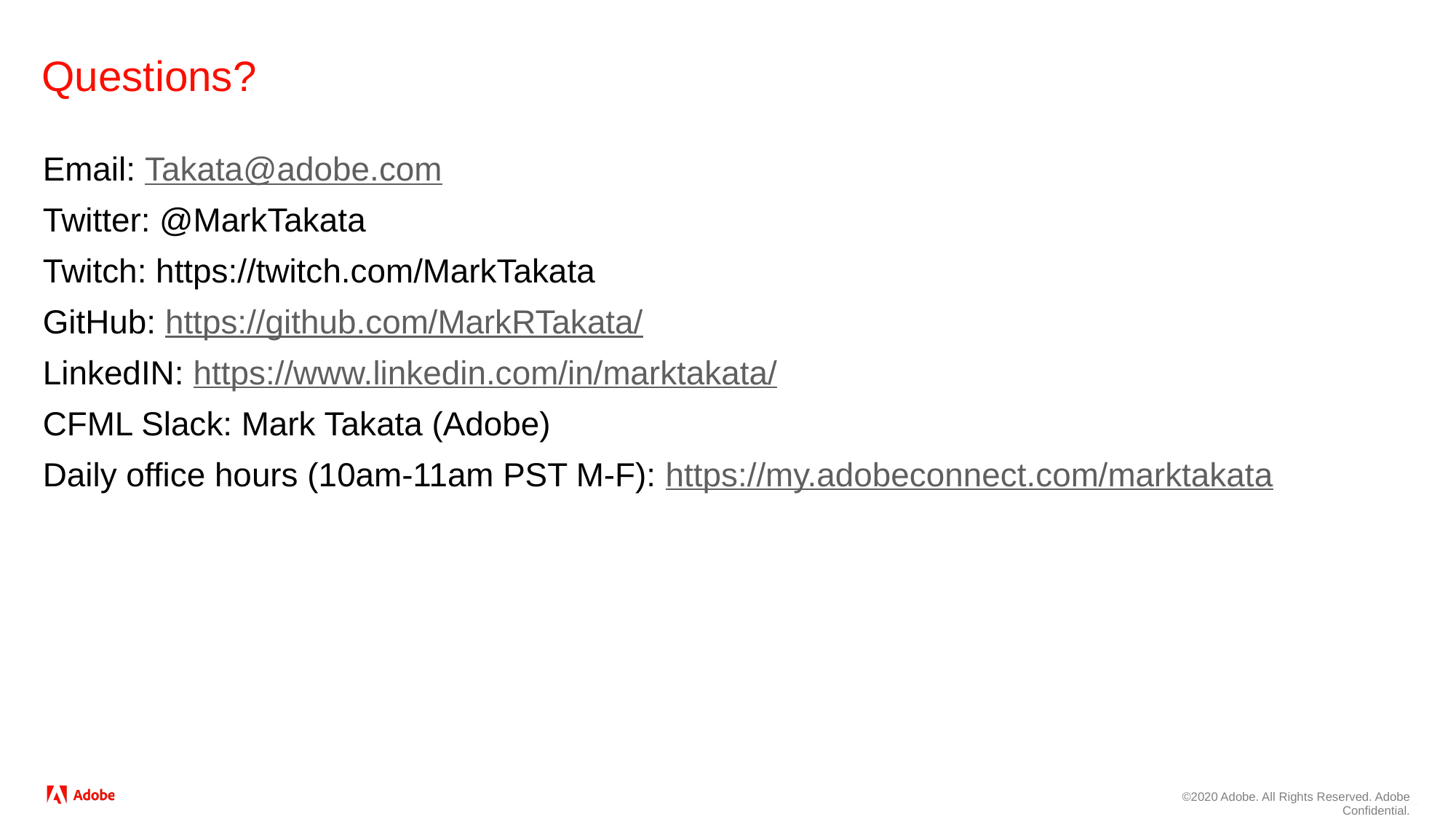

# Questions?
Email: Takata@adobe.com
Twitter: @MarkTakata
Twitch: https://twitch.com/MarkTakata
GitHub: https://github.com/MarkRTakata/
LinkedIN: https://www.linkedin.com/in/marktakata/
CFML Slack: Mark Takata (Adobe)
Daily office hours (10am-11am PST M-F): https://my.adobeconnect.com/marktakata